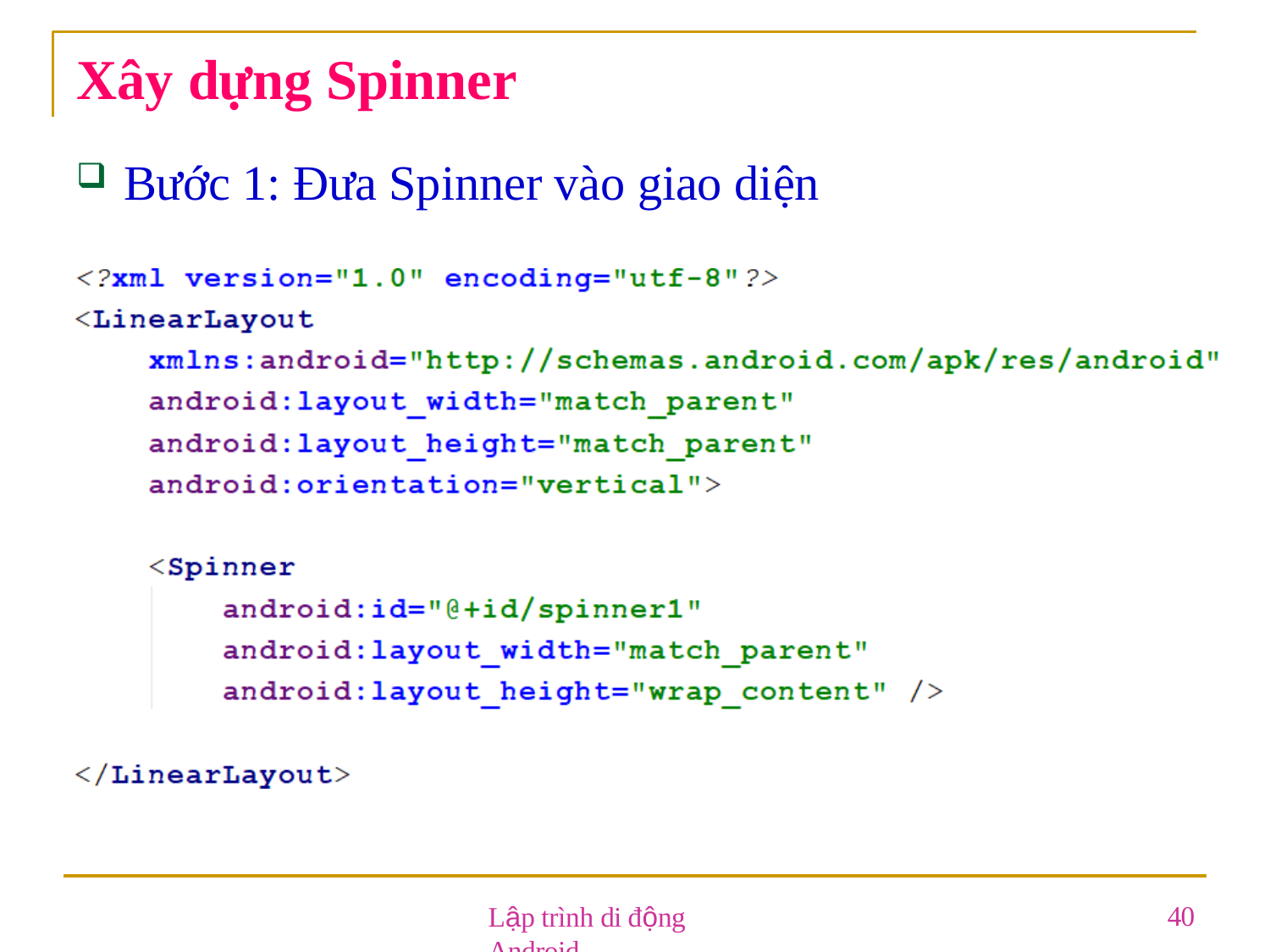

# Xây dựng Spinner
Bước 1: Đưa Spinner vào giao diện

Lập trình di động Android
40